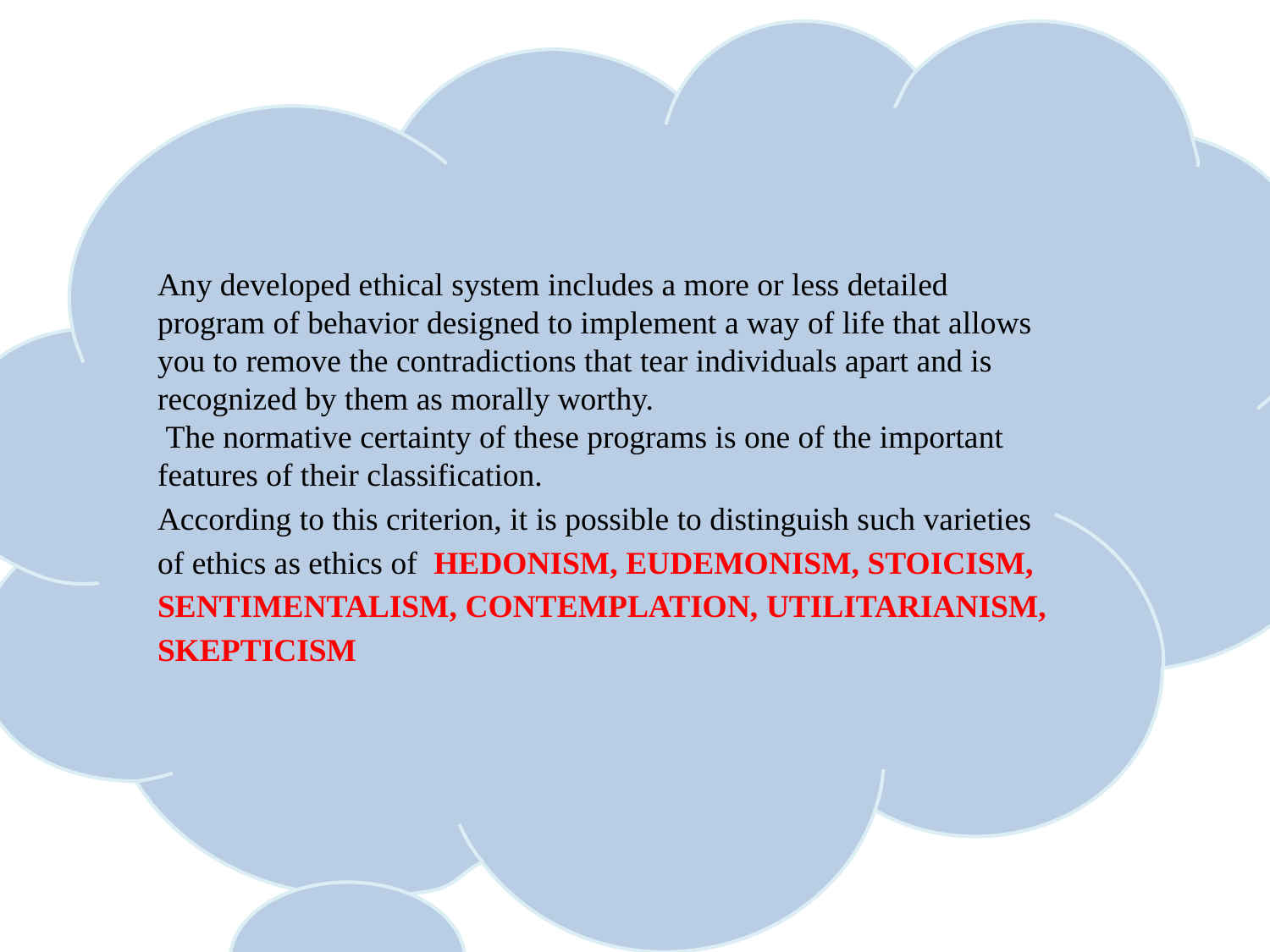

Any developed ethical system includes a more or less detailed program of behavior designed to implement a way of life that allows you to remove the contradictions that tear individuals apart and is recognized by them as morally worthy.
 The normative certainty of these programs is one of the important features of their classification.
According to this criterion, it is possible to distinguish such varieties of ethics as ethics of  HEDONISM, EUDEMONISM, STOICISM, SENTIMENTALISM, CONTEMPLATION, UTILITARIANISM, SKEPTICISM